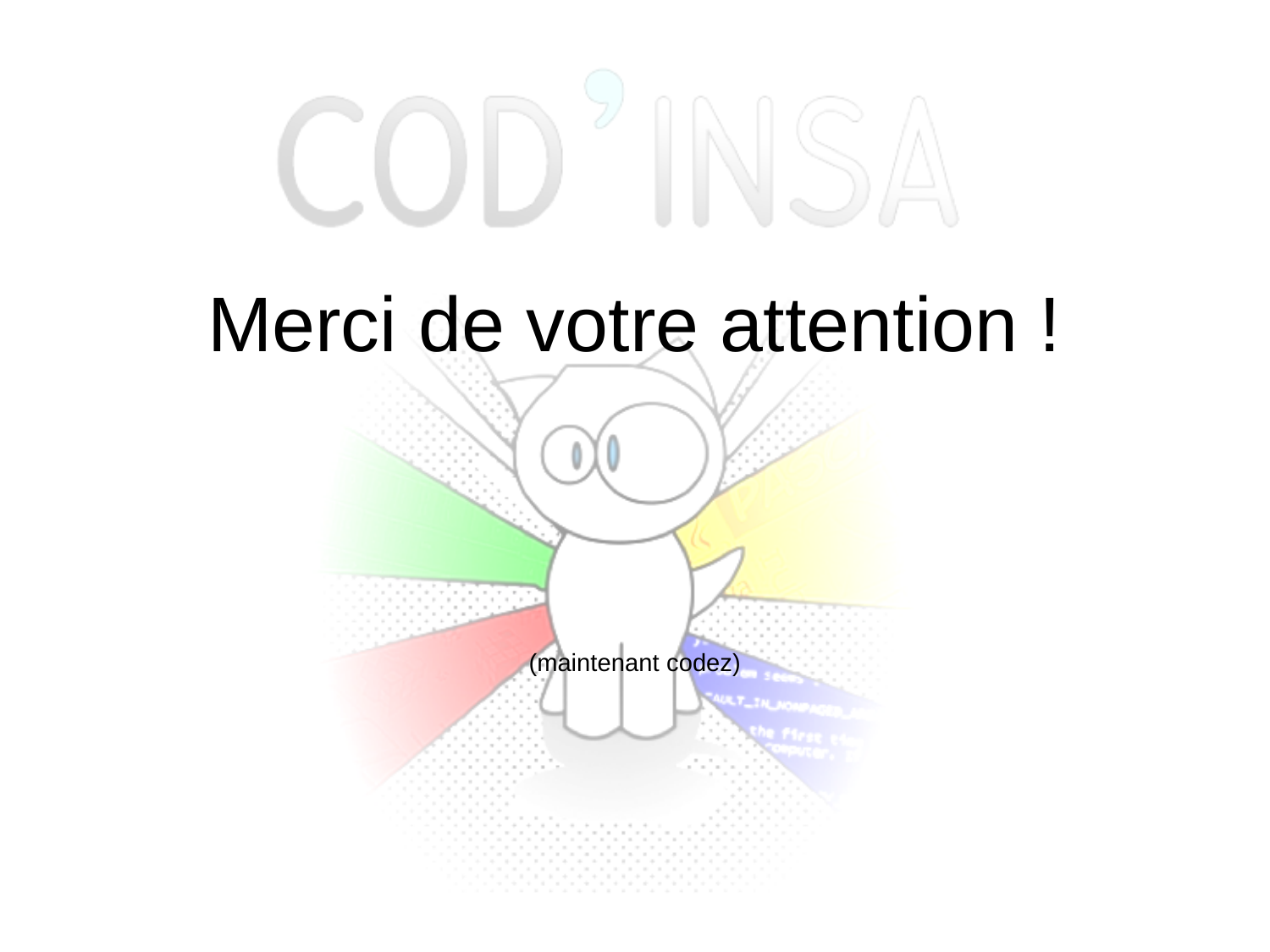

Merci de votre attention !
(maintenant codez)